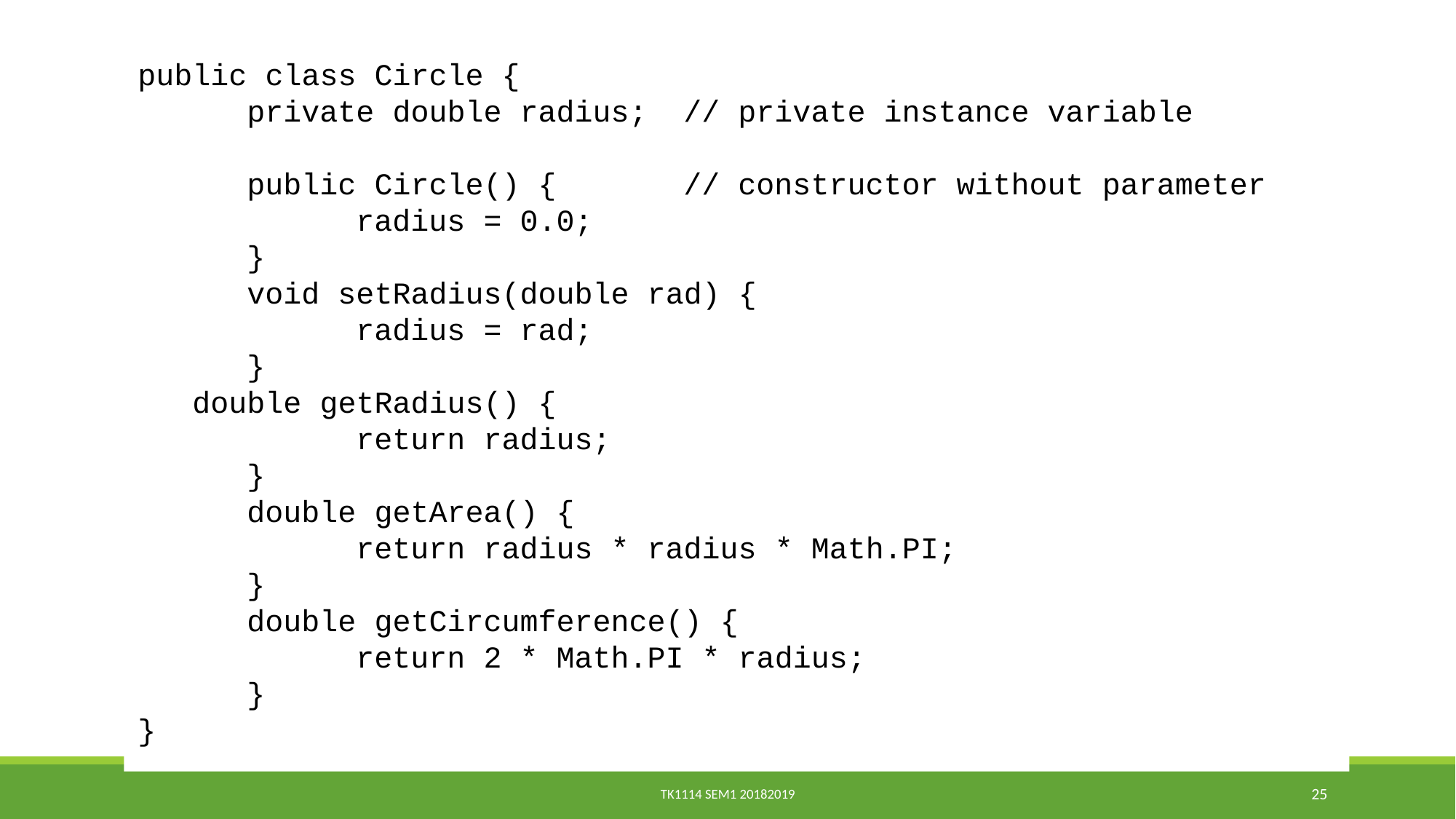

public class Circle {
	private double radius;	// private instance variable

	public Circle() {		// constructor without parameter
 		radius = 0.0;
 	}
 	void setRadius(double rad) {
 		radius = rad;
 	}
   double getRadius() {
  		return radius;
  	}
	double getArea() {
 		return radius * radius * Math.PI;
 	}
 	double getCircumference() {
 		return 2 * Math.PI * radius;
 	}
}
TK1114 sem1 20182019
25